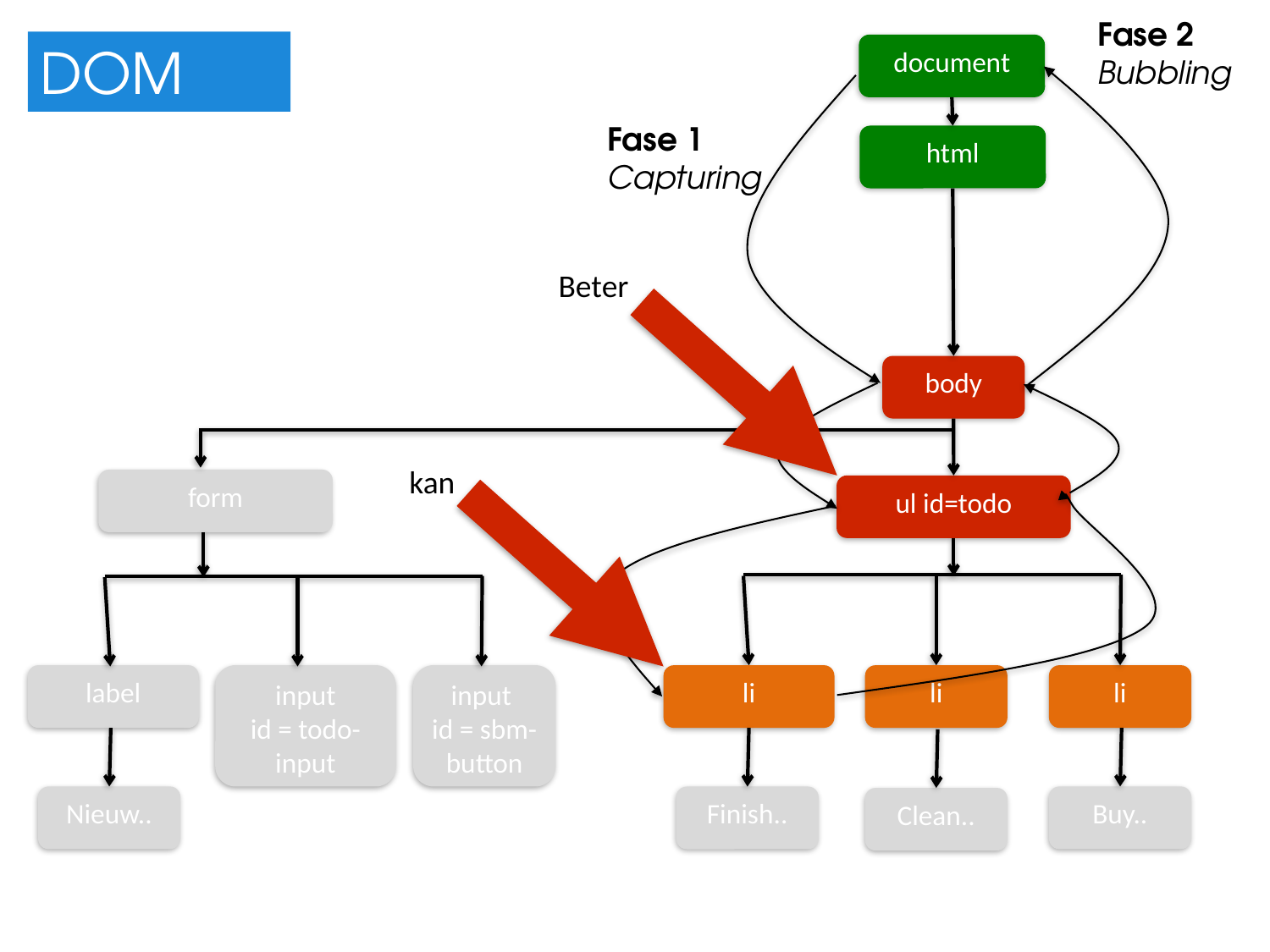

Fase 2
Bubbling
DOM
document

Fase 1
Capturing
html
Beter
body

kan
form
ul id=todo

label
input
id = todo-input
input
id = sbm-button
li
li
li
Nieuw..
Buy..
Finish..
Clean..